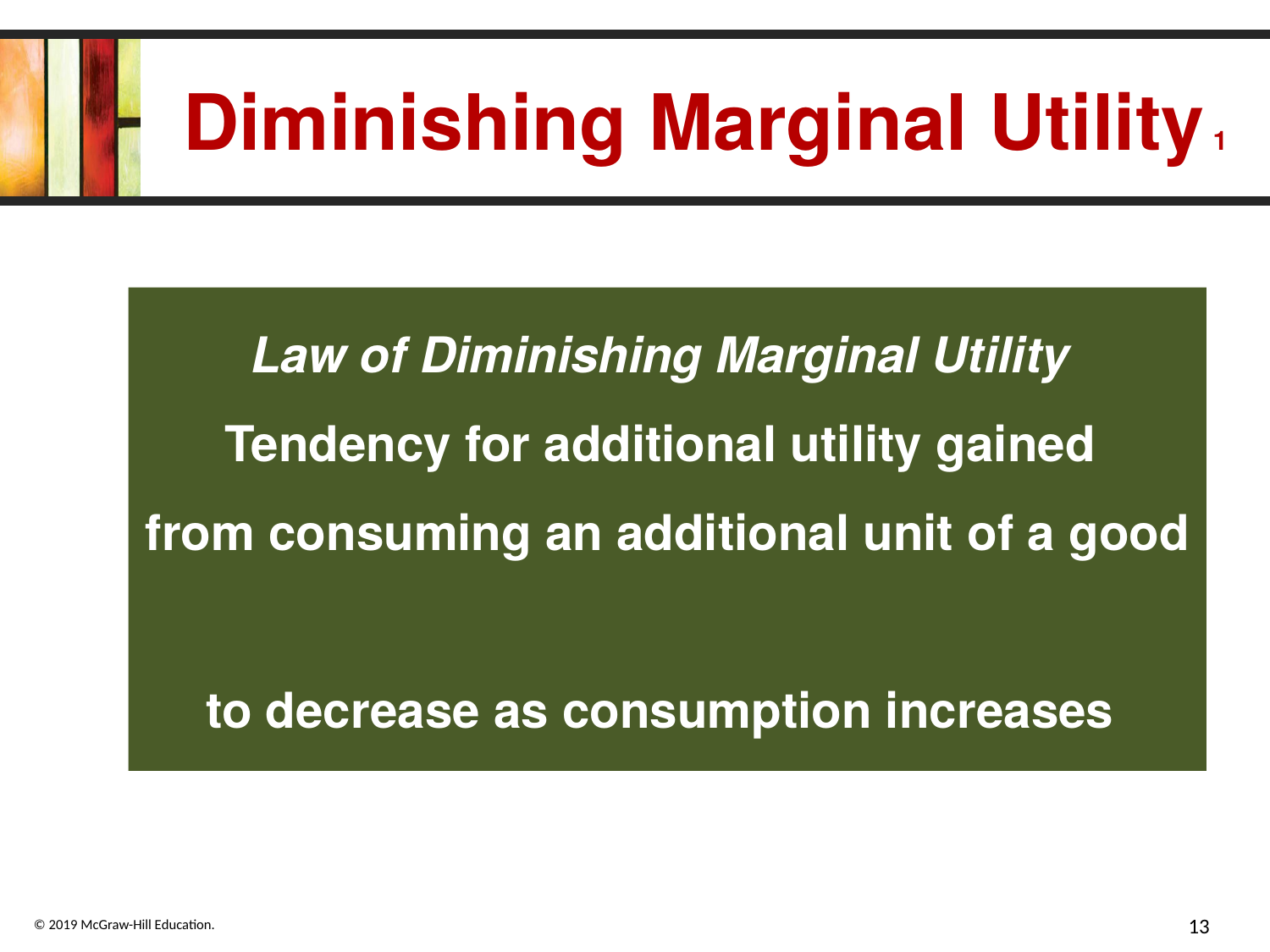

# Diminishing Marginal Utility 1
Law of Diminishing Marginal Utility
Tendency for additional utility gained
from consuming an additional unit of a good
to decrease as consumption increases
beyond some point